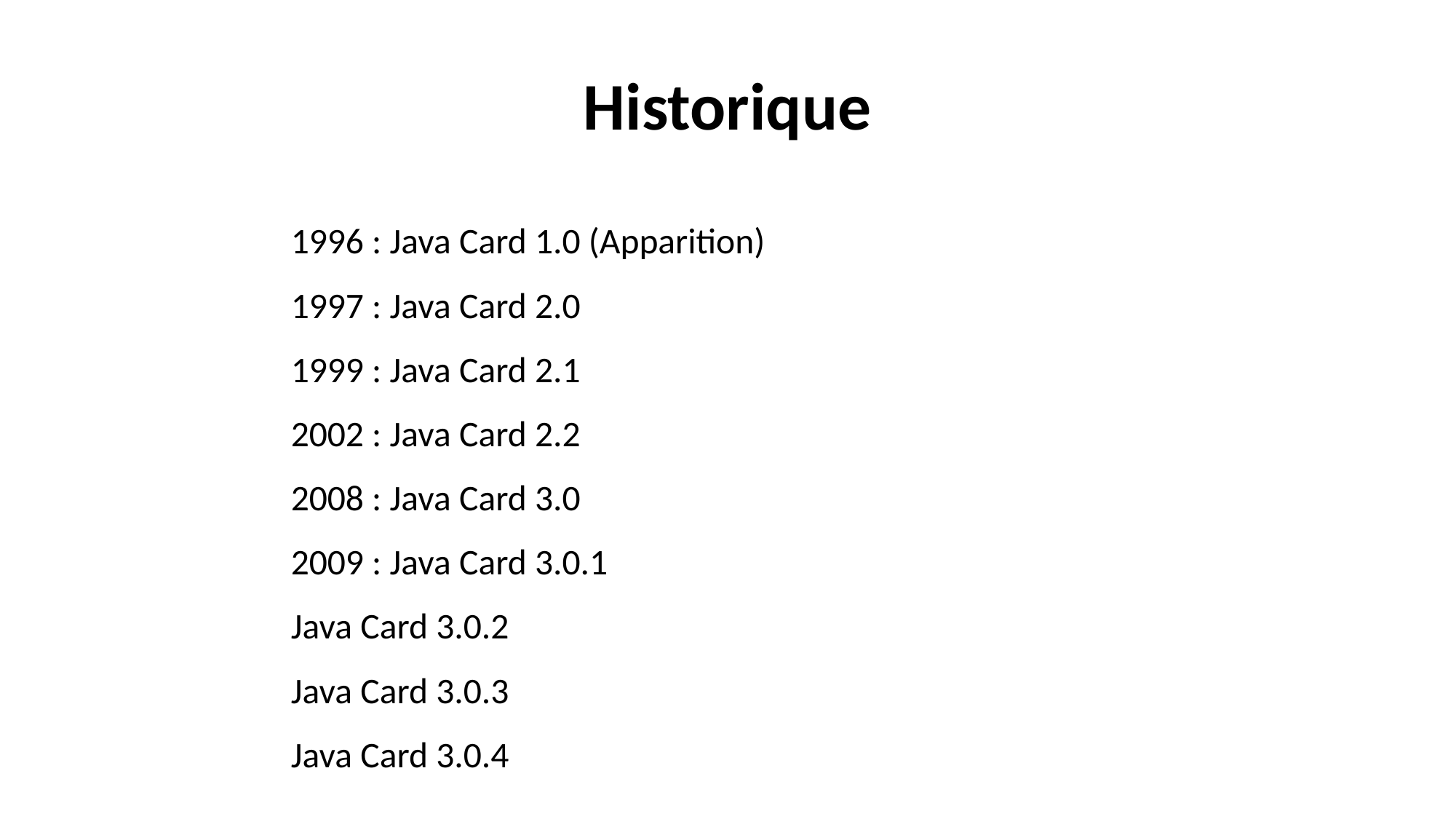

# Historique
1996 : Java Card 1.0 (Apparition)
1997 : Java Card 2.0
1999 : Java Card 2.1
2002 : Java Card 2.2
2008 : Java Card 3.0
2009 : Java Card 3.0.1
Java Card 3.0.2
Java Card 3.0.3
Java Card 3.0.4